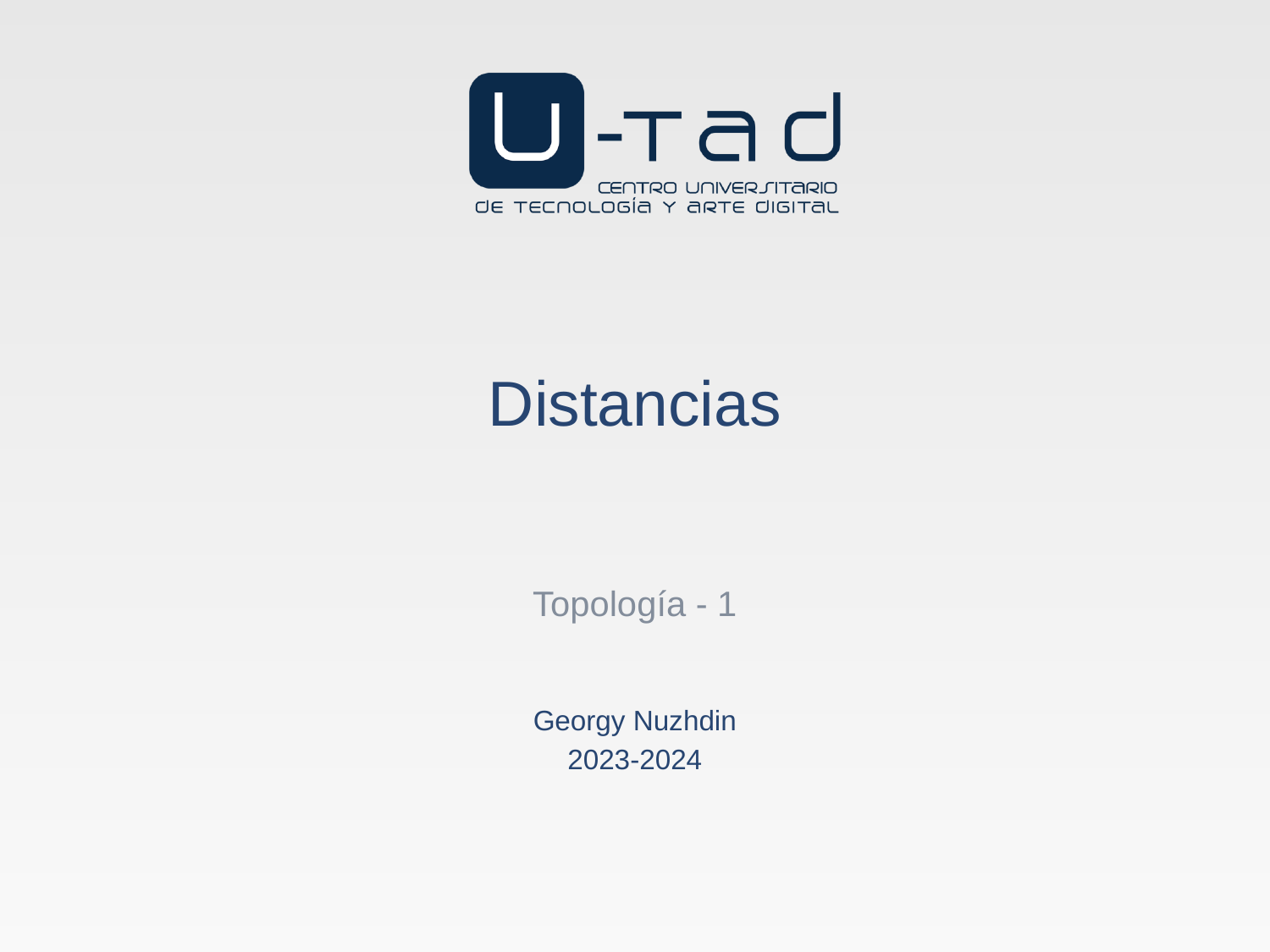

# Distancias
Topología - 1
Georgy Nuzhdin
2023-2024